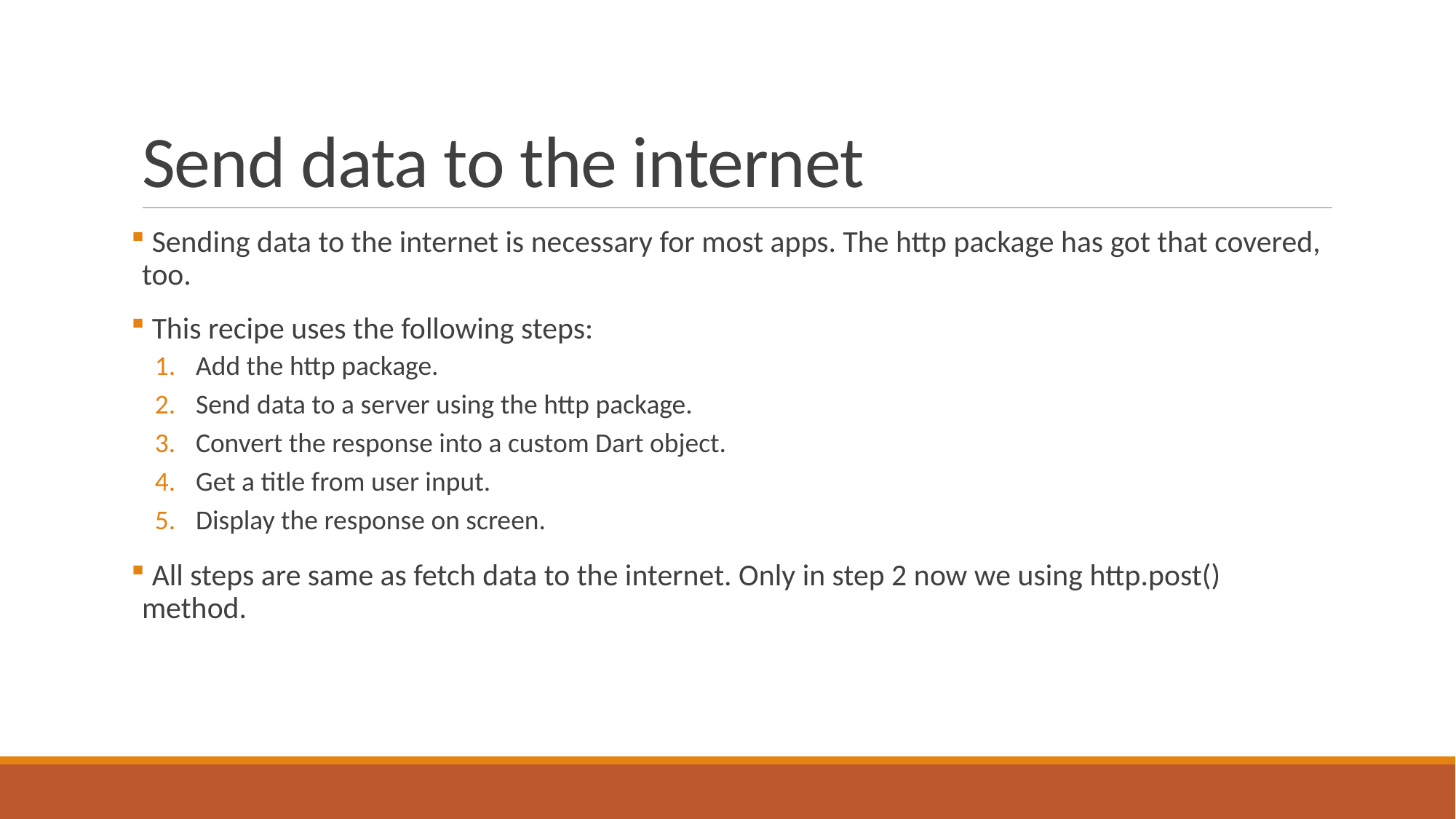

# Send data to the internet
 Sending data to the internet is necessary for most apps. The http package has got that covered, too.
 This recipe uses the following steps:
Add the http package.
Send data to a server using the http package.
Convert the response into a custom Dart object.
Get a title from user input.
Display the response on screen.
 All steps are same as fetch data to the internet. Only in step 2 now we using http.post() method.